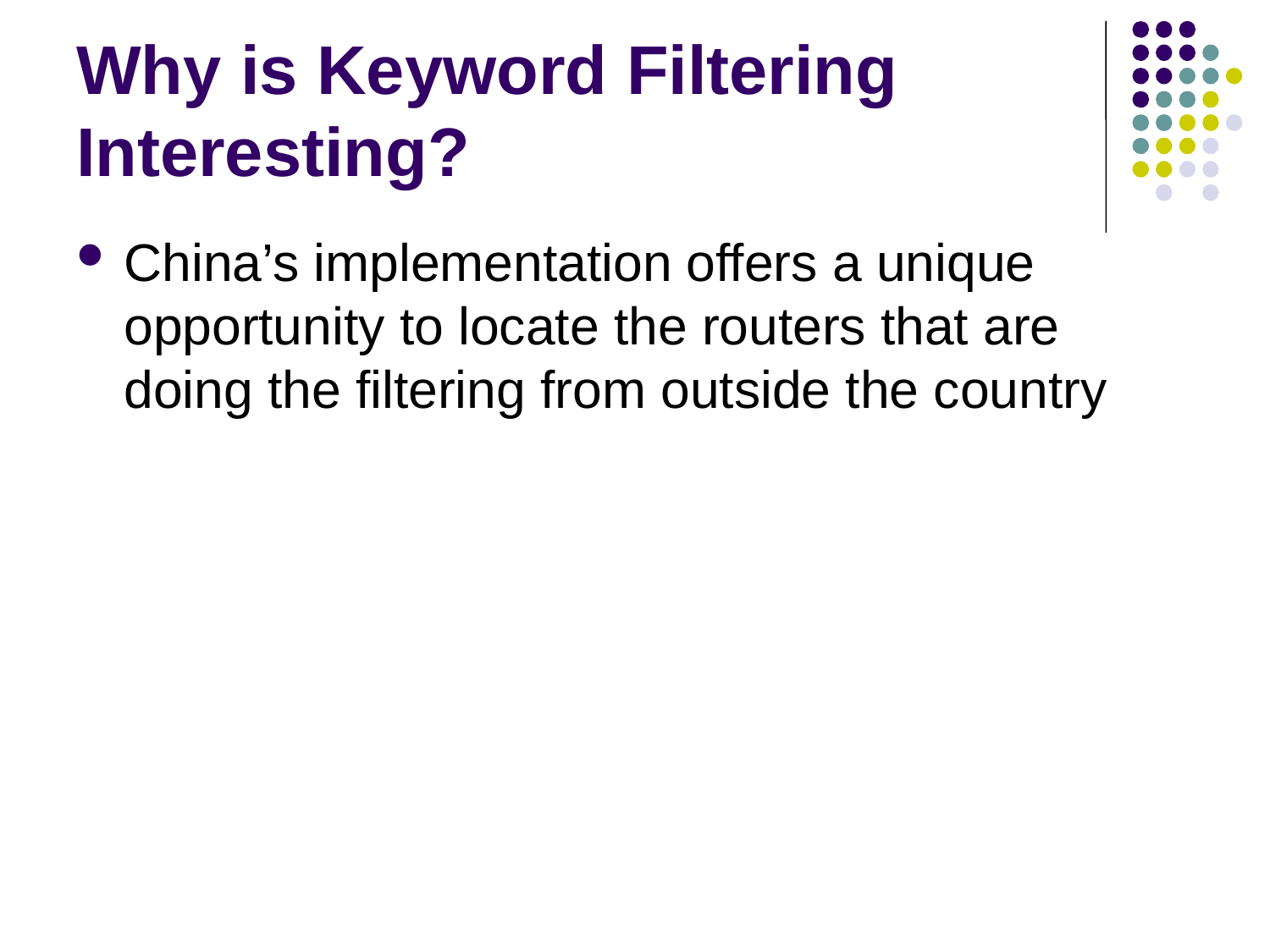

# Why is Keyword Filtering Interesting?
China’s implementation offers a unique opportunity to locate the routers that are doing the filtering from outside the country